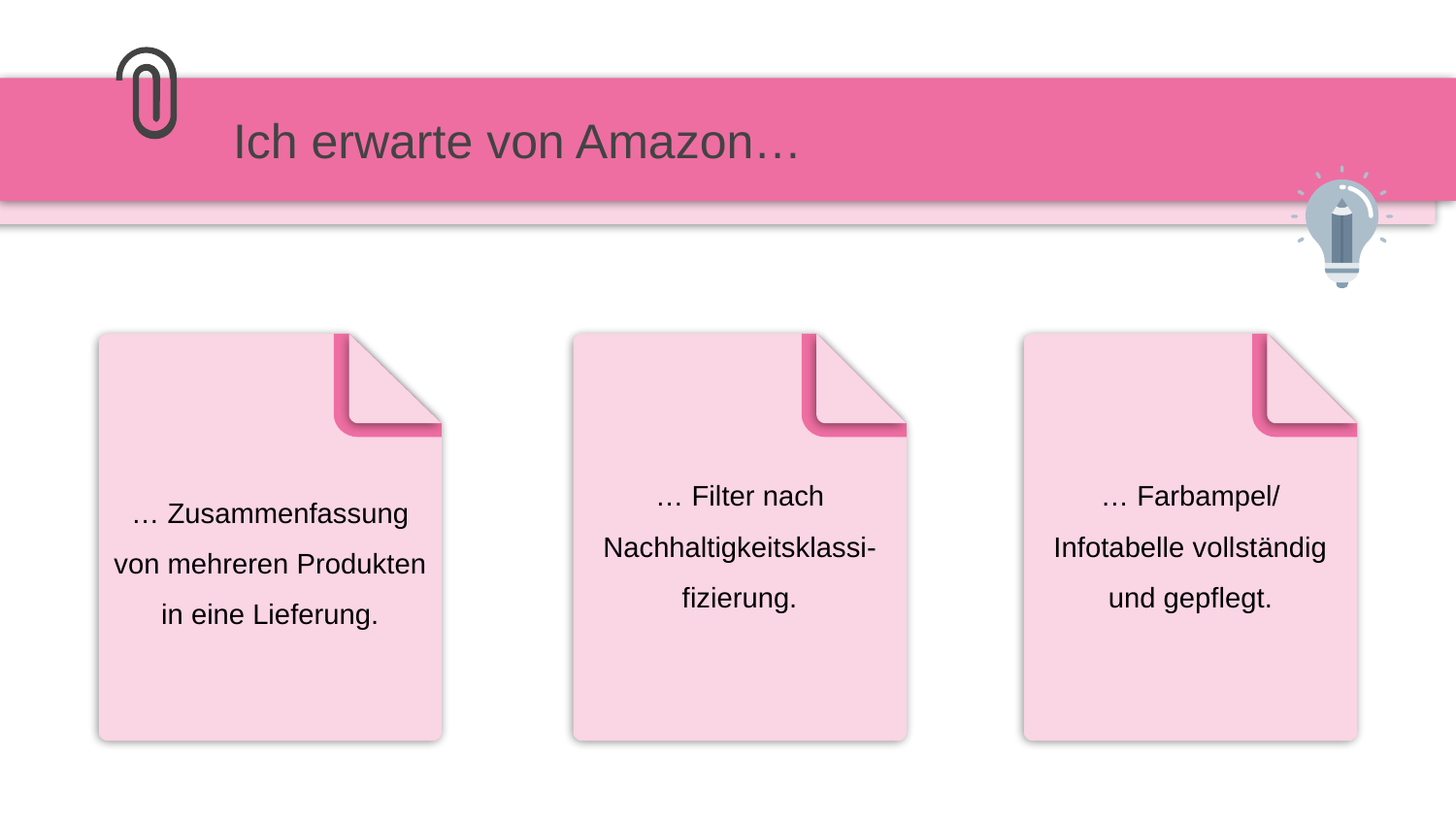

# Ich erwarte von Amazon…

… Zusammenfassung von mehreren Produkten in eine Lieferung.

… Filter nach Nachhaltigkeitsklassi-fizierung.

… Farbampel/ Infotabelle vollständig und gepflegt.